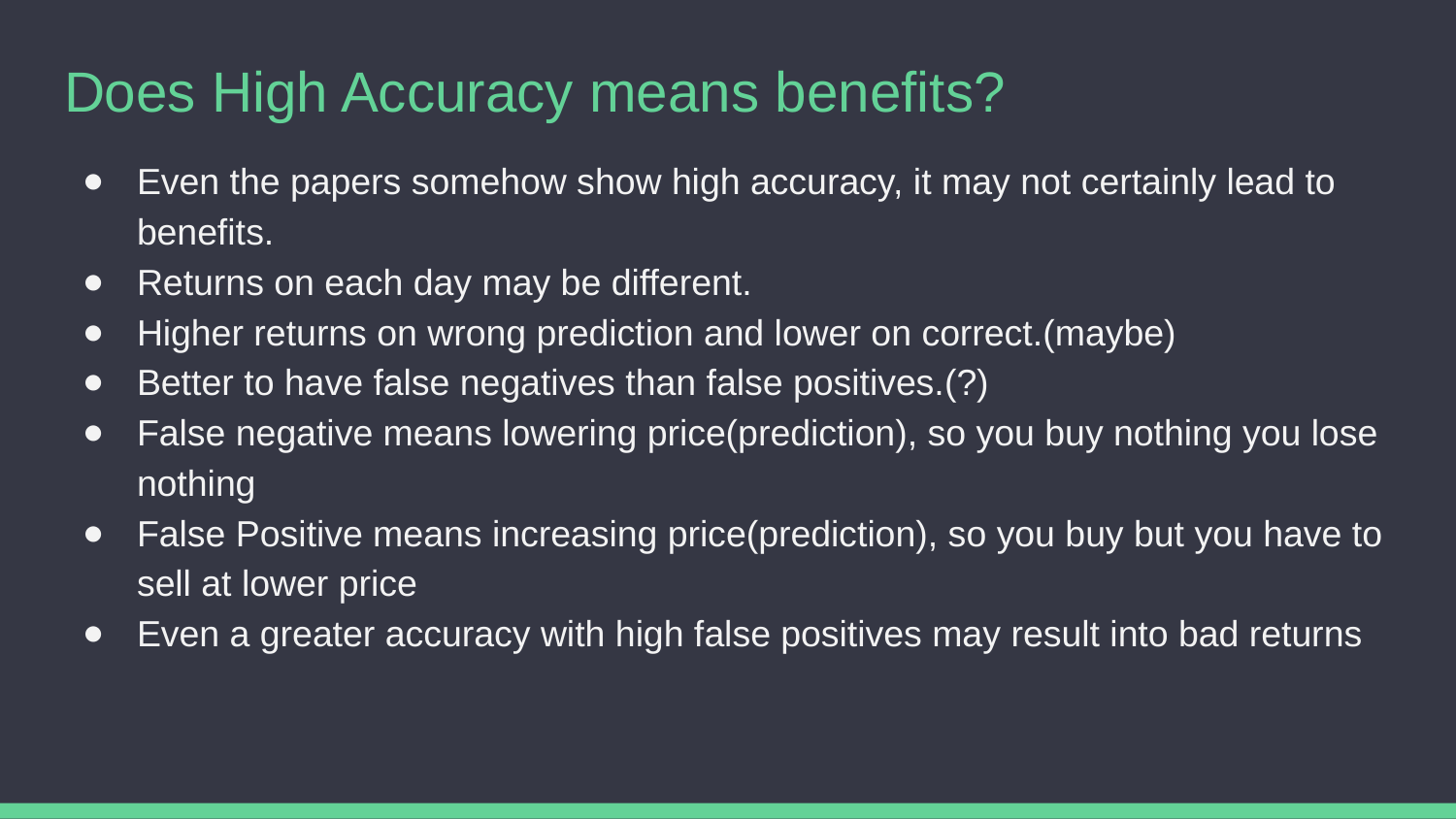

# Does High Accuracy means benefits?
Even the papers somehow show high accuracy, it may not certainly lead to benefits.
Returns on each day may be different.
Higher returns on wrong prediction and lower on correct.(maybe)
Better to have false negatives than false positives.(?)
False negative means lowering price(prediction), so you buy nothing you lose nothing
False Positive means increasing price(prediction), so you buy but you have to sell at lower price
Even a greater accuracy with high false positives may result into bad returns